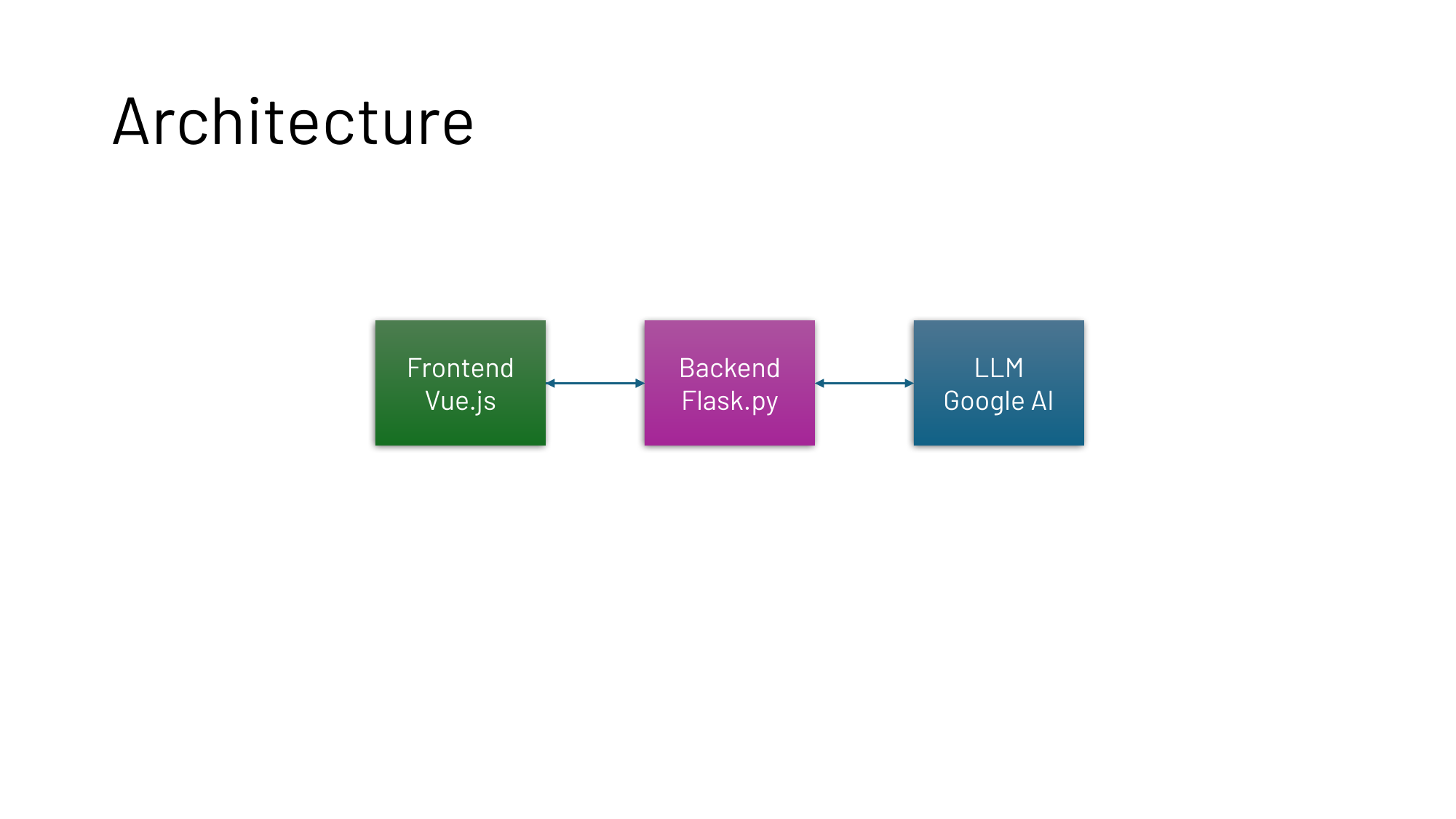

# Architecture
Frontend
Vue.js
Backend
Flask.py
LLM
Google AI